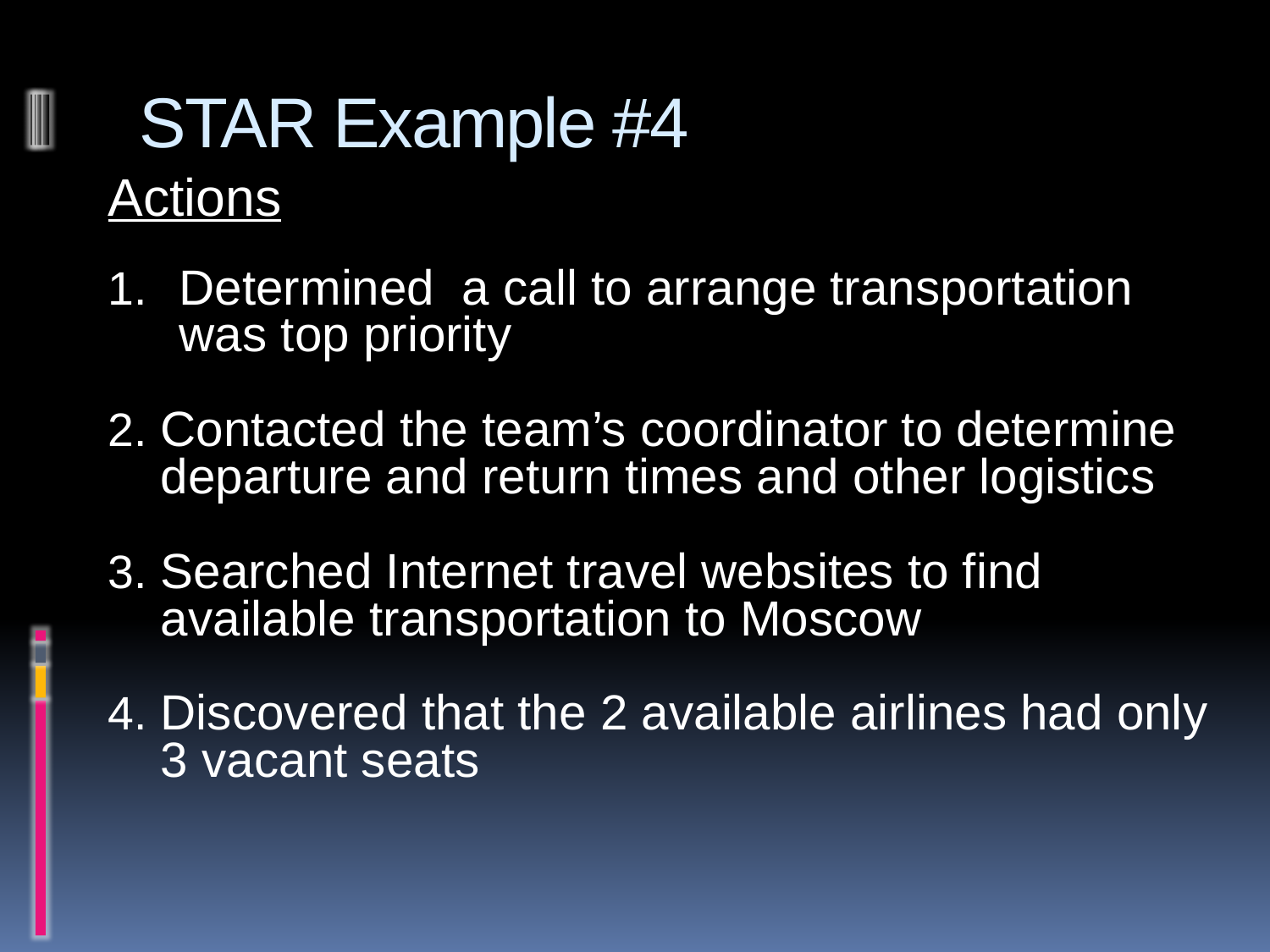

# STAR Example #4
Actions

Determined  a call to arrange transportation was top priority

Contacted the team’s coordinator to determine departure and return times and other logistics

Searched Internet travel websites to find available transportation to Moscow

Discovered that the 2 available airlines had only 3 vacant seats